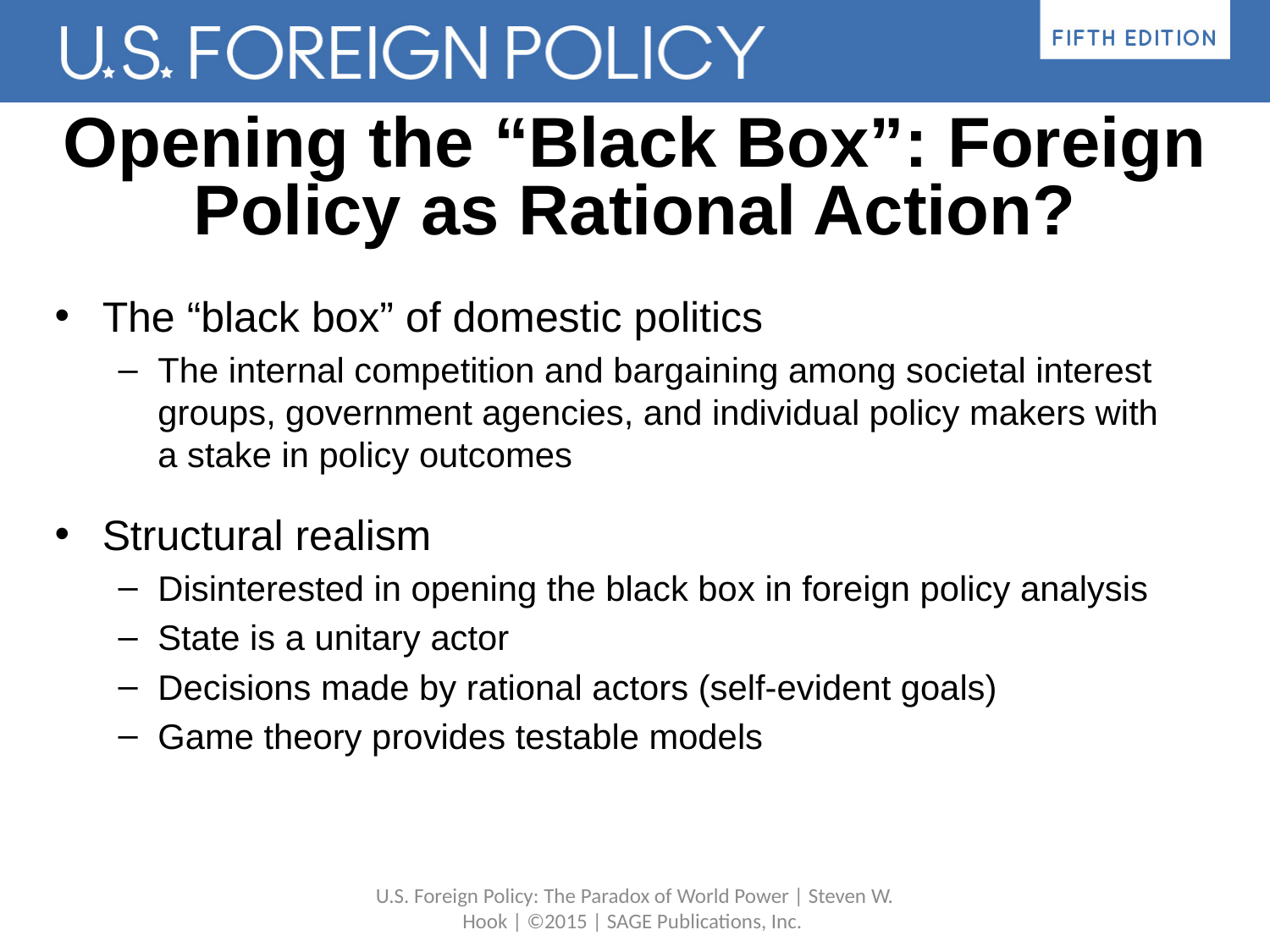

# Opening the “Black Box”: Foreign Policy as Rational Action?
The “black box” of domestic politics
The internal competition and bargaining among societal interest groups, government agencies, and individual policy makers with a stake in policy outcomes

Structural realism
Disinterested in opening the black box in foreign policy analysis
State is a unitary actor
Decisions made by rational actors (self-evident goals)
Game theory provides testable models

U.S. Foreign Policy: The Paradox of World Power | Steven W. Hook | ©2015 | SAGE Publications, Inc.